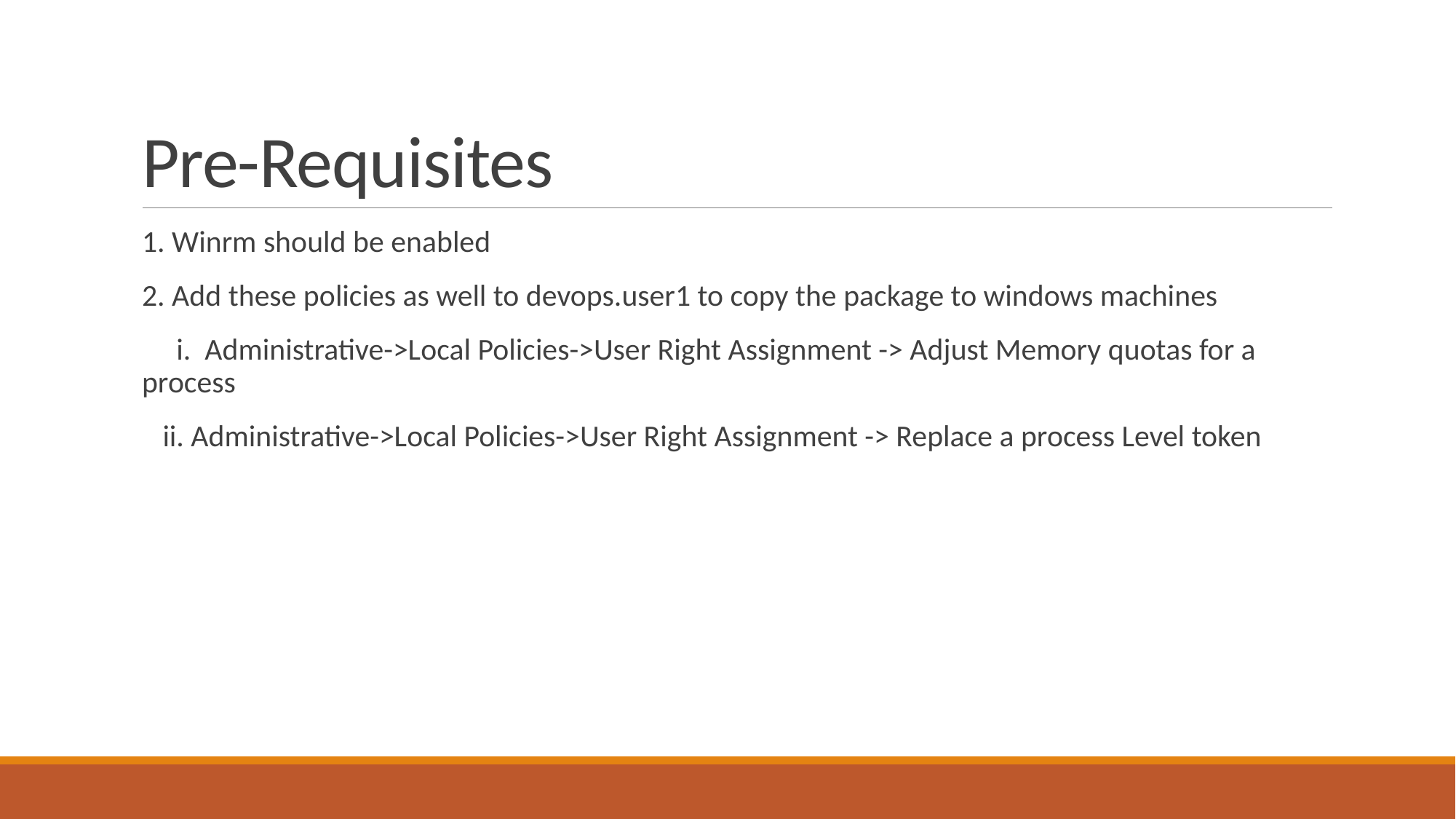

# Pre-Requisites
1. Winrm should be enabled
2. Add these policies as well to devops.user1 to copy the package to windows machines
     i.  Administrative->Local Policies->User Right Assignment -> Adjust Memory quotas for a   process
   ii. Administrative->Local Policies->User Right Assignment -> Replace a process Level token